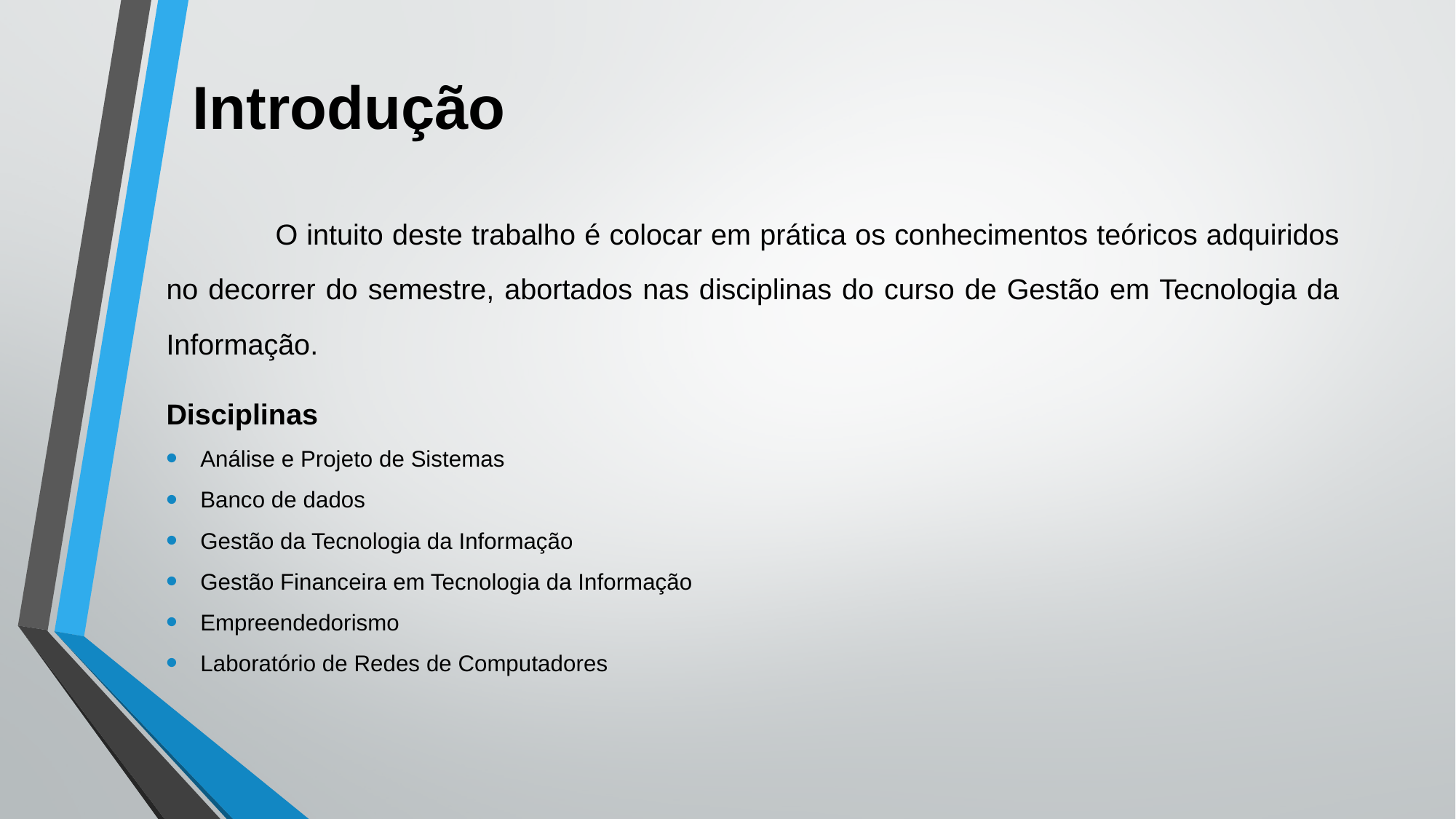

# Introdução
	O intuito deste trabalho é colocar em prática os conhecimentos teóricos adquiridos no decorrer do semestre, abortados nas disciplinas do curso de Gestão em Tecnologia da Informação.
Disciplinas
Análise e Projeto de Sistemas
Banco de dados
Gestão da Tecnologia da Informação
Gestão Financeira em Tecnologia da Informação
Empreendedorismo
Laboratório de Redes de Computadores